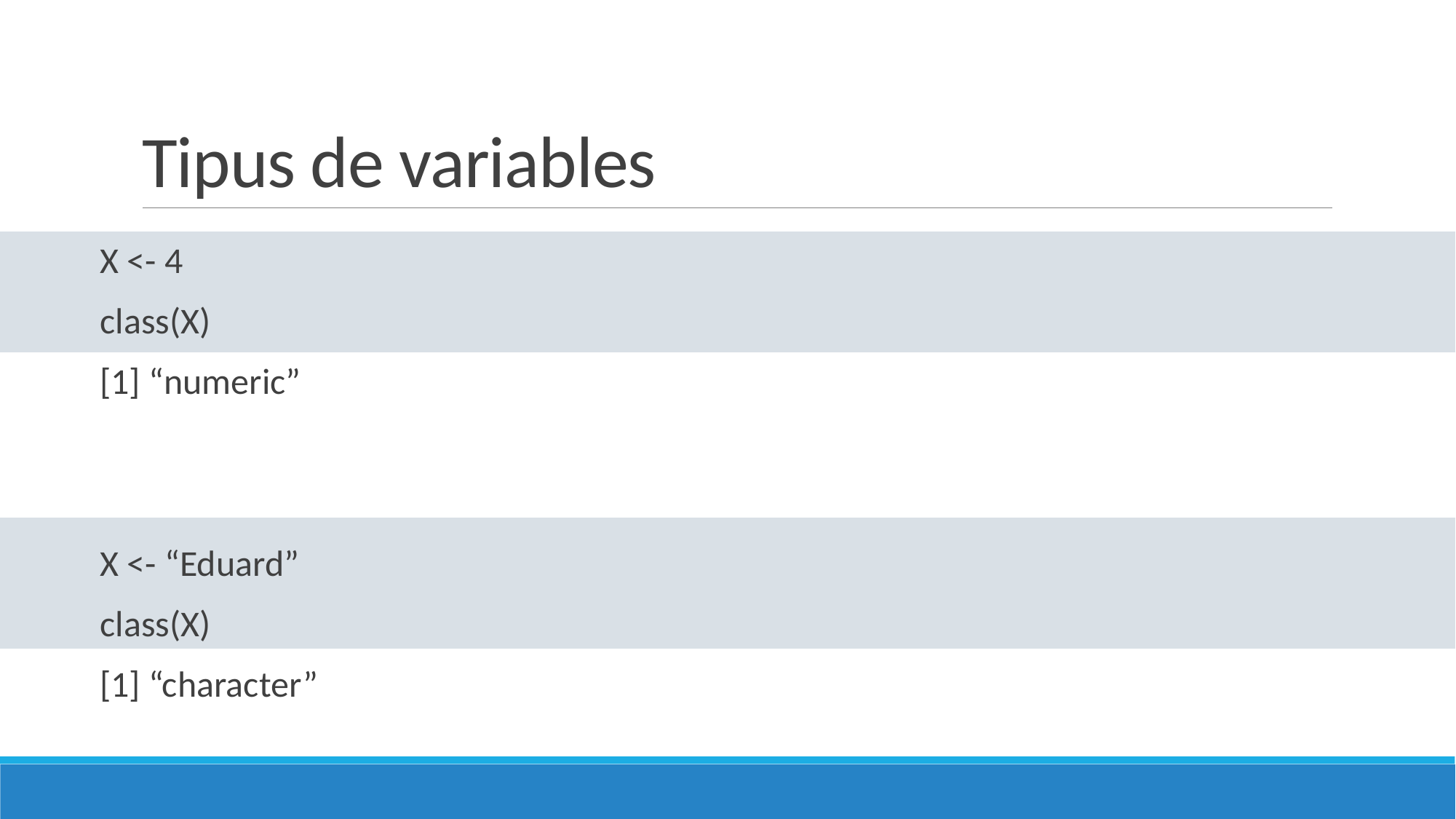

# Tipus de variables

X <- 4
class(X)
[1] “numeric”

X <- “Eduard”
class(X)
[1] “character”